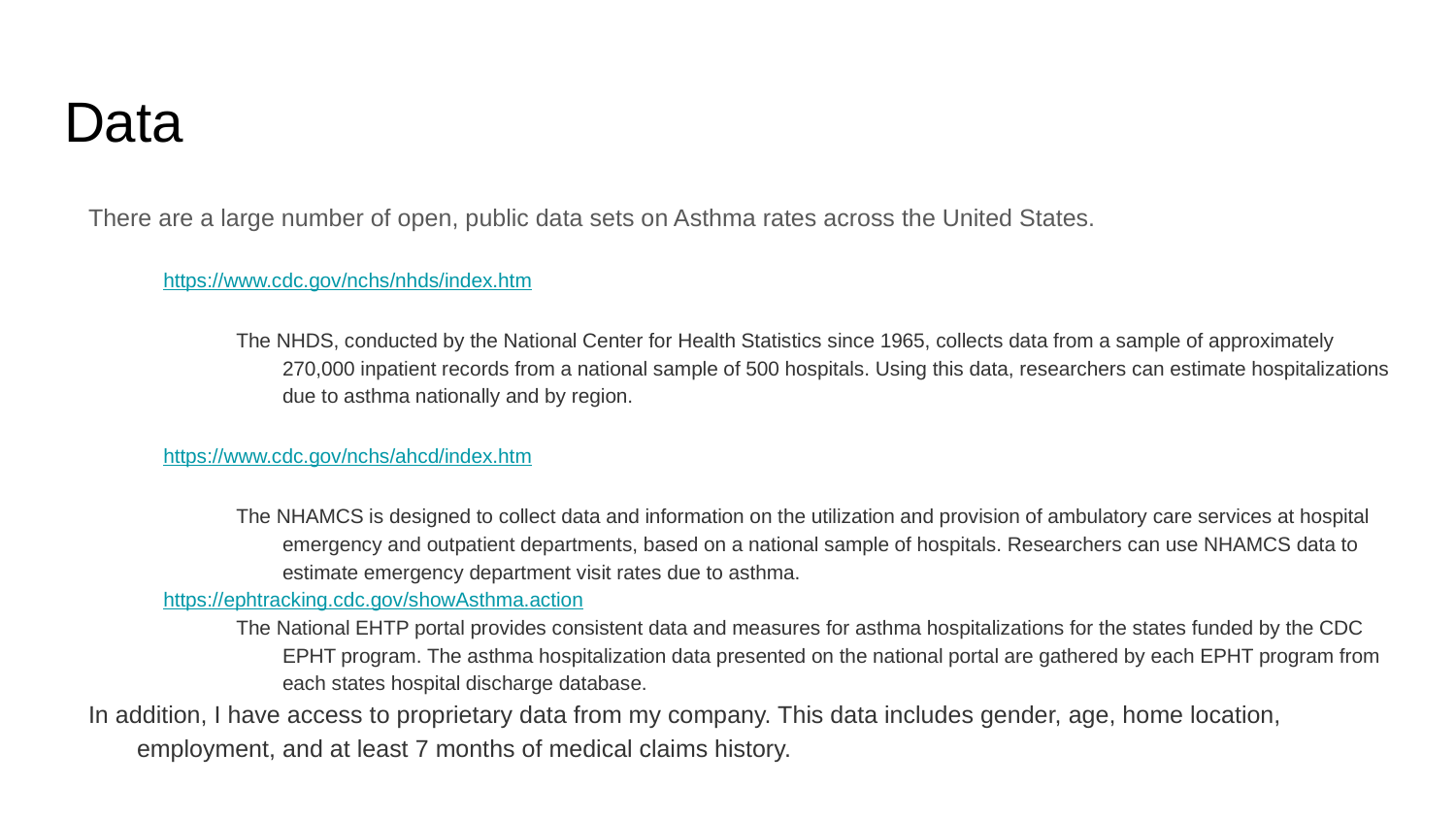

# Data
There are a large number of open, public data sets on Asthma rates across the United States.
https://www.cdc.gov/nchs/nhds/index.htm
The NHDS, conducted by the National Center for Health Statistics since 1965, collects data from a sample of approximately 270,000 inpatient records from a national sample of 500 hospitals. Using this data, researchers can estimate hospitalizations due to asthma nationally and by region.
https://www.cdc.gov/nchs/ahcd/index.htm
The NHAMCS is designed to collect data and information on the utilization and provision of ambulatory care services at hospital emergency and outpatient departments, based on a national sample of hospitals. Researchers can use NHAMCS data to estimate emergency department visit rates due to asthma.
https://ephtracking.cdc.gov/showAsthma.action
The National EHTP portal provides consistent data and measures for asthma hospitalizations for the states funded by the CDC EPHT program. The asthma hospitalization data presented on the national portal are gathered by each EPHT program from each states hospital discharge database.
In addition, I have access to proprietary data from my company. This data includes gender, age, home location, employment, and at least 7 months of medical claims history.